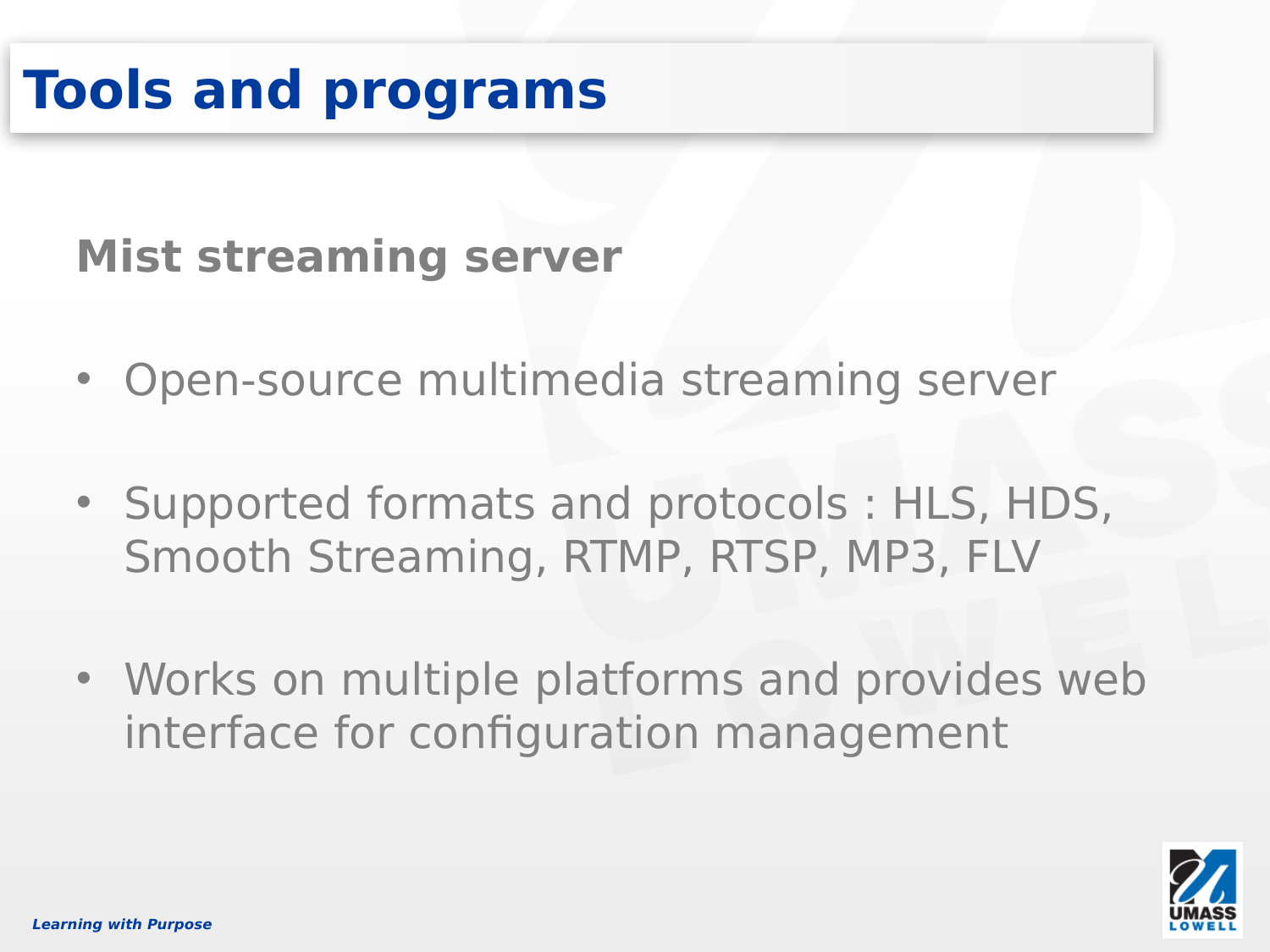

# Tools and programs
Mist streaming server

Open-source multimedia streaming server

Supported formats and protocols : HLS, HDS, Smooth Streaming, RTMP, RTSP, MP3, FLV

Works on multiple platforms and provides web interface for configuration management